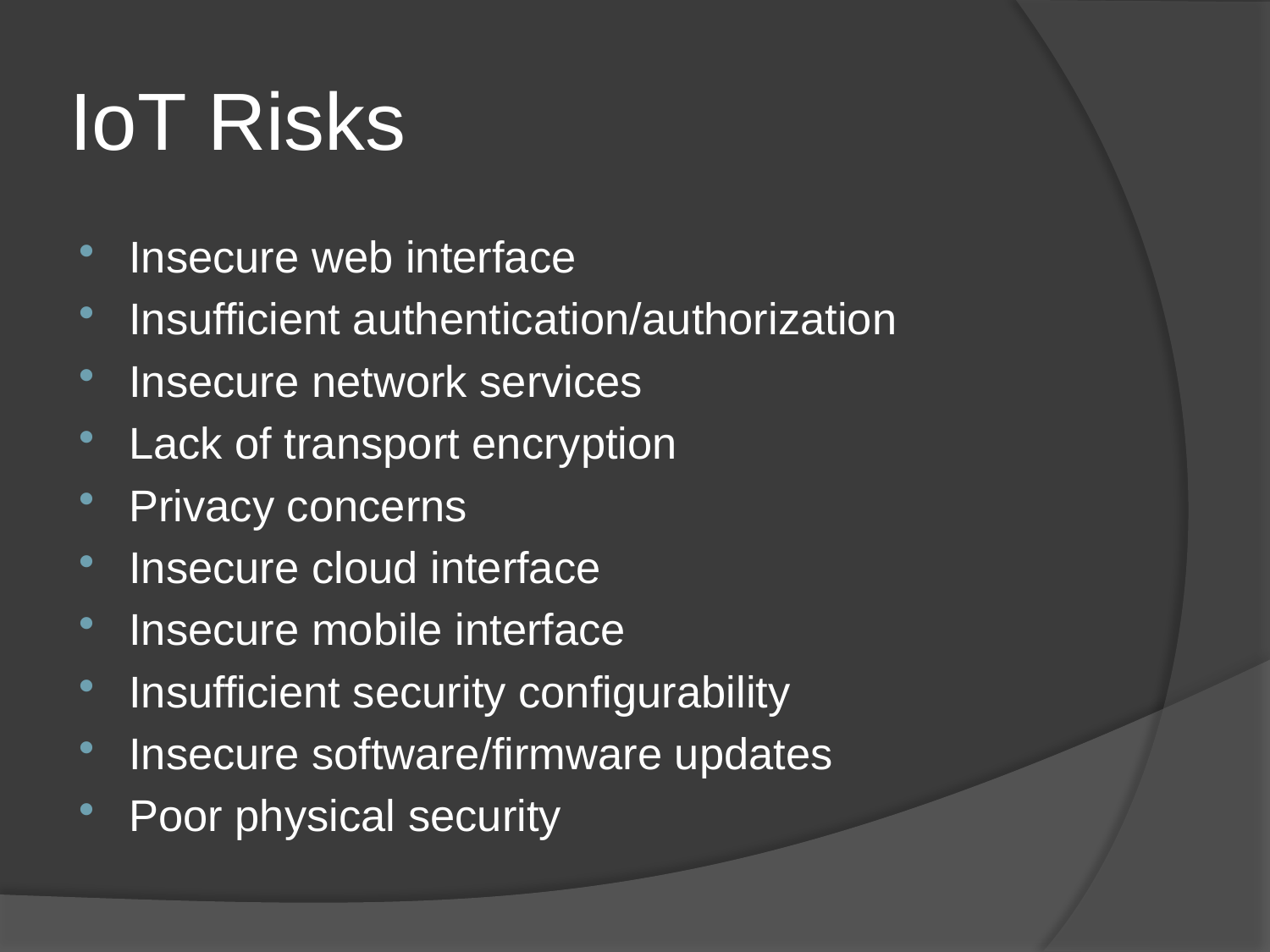

# IoT Risks
Insecure web interface
Insufficient authentication/authorization
Insecure network services
Lack of transport encryption
Privacy concerns
Insecure cloud interface
Insecure mobile interface
Insufficient security configurability
Insecure software/firmware updates
Poor physical security